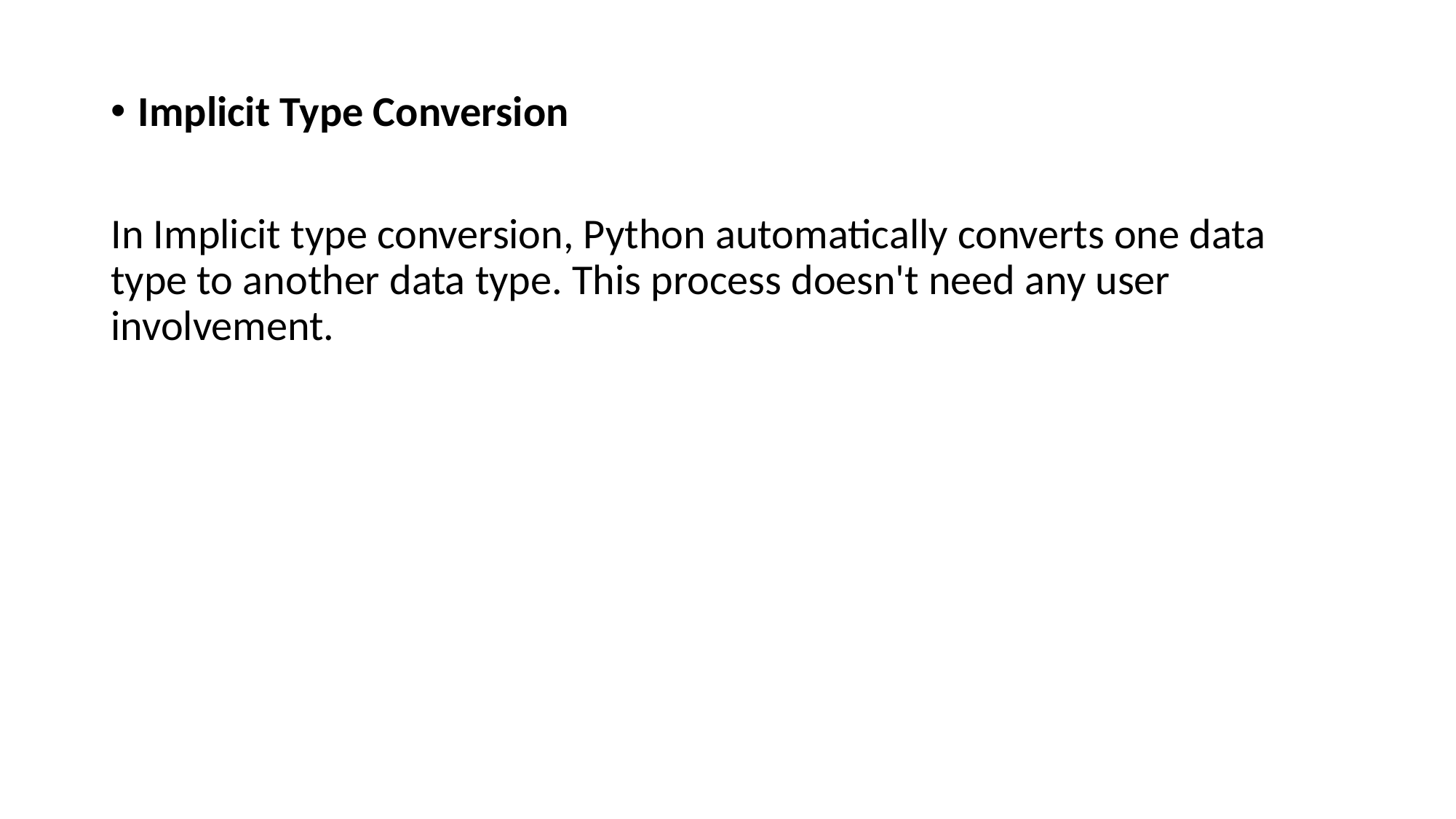

Implicit Type Conversion

In Implicit type conversion, Python automatically converts one data type to another data type. This process doesn't need any user involvement.